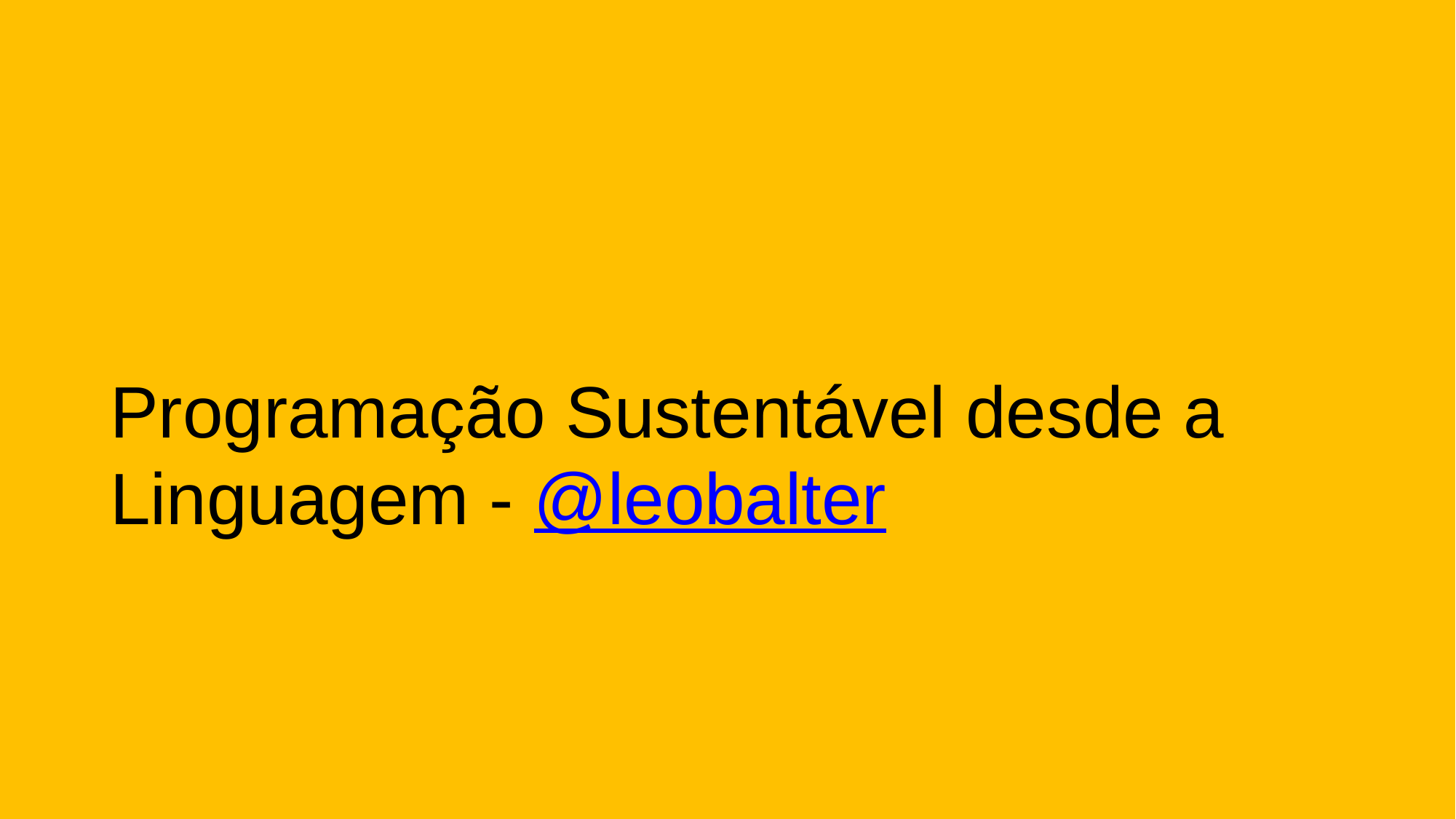

Programação Sustentável desde a Linguagem - @leobalter